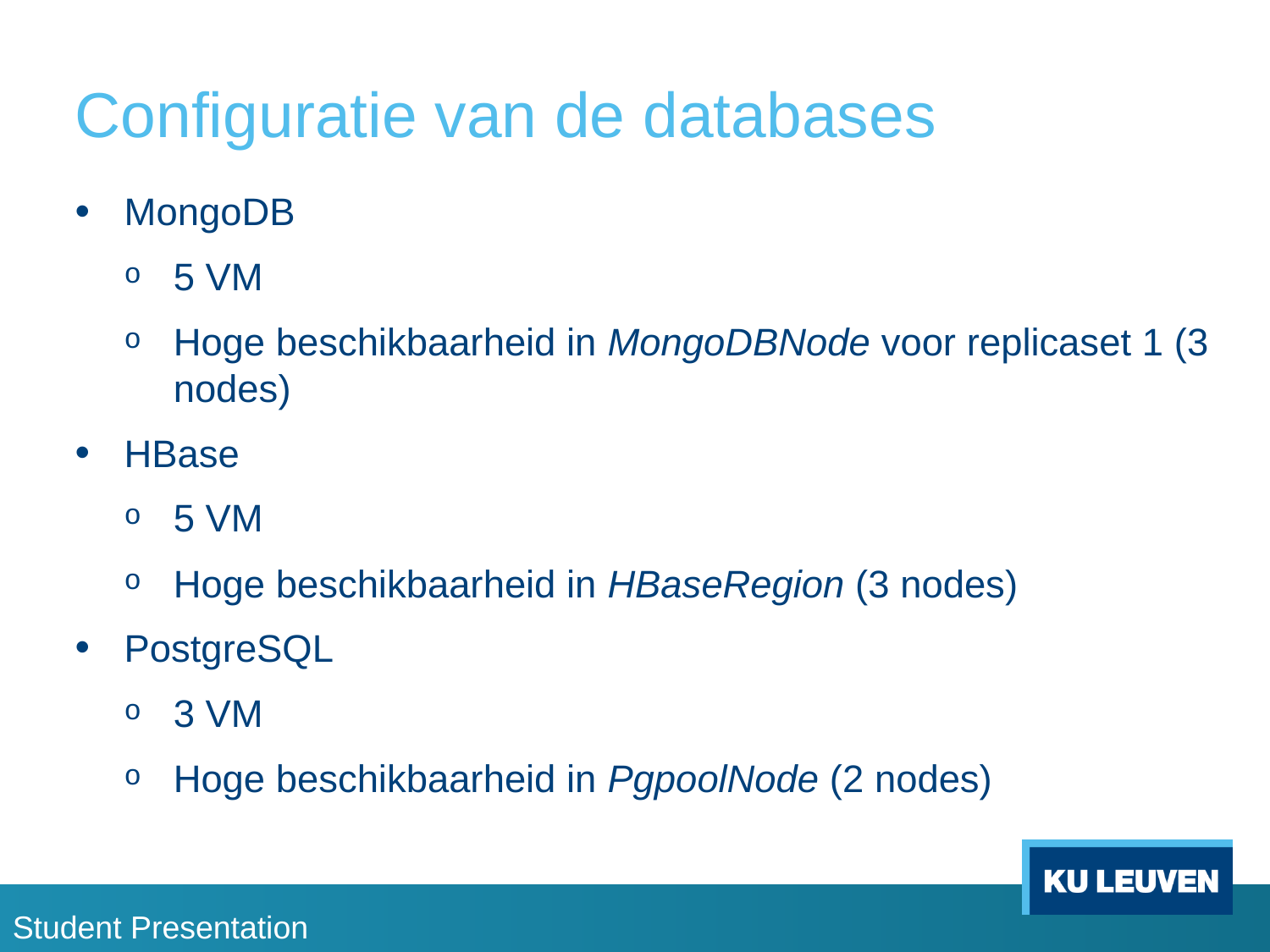

# Configuratie van de databases
MongoDB
5 VM
Hoge beschikbaarheid in MongoDBNode voor replicaset 1 (3 nodes)
HBase
5 VM
Hoge beschikbaarheid in HBaseRegion (3 nodes)
PostgreSQL
3 VM
Hoge beschikbaarheid in PgpoolNode (2 nodes)